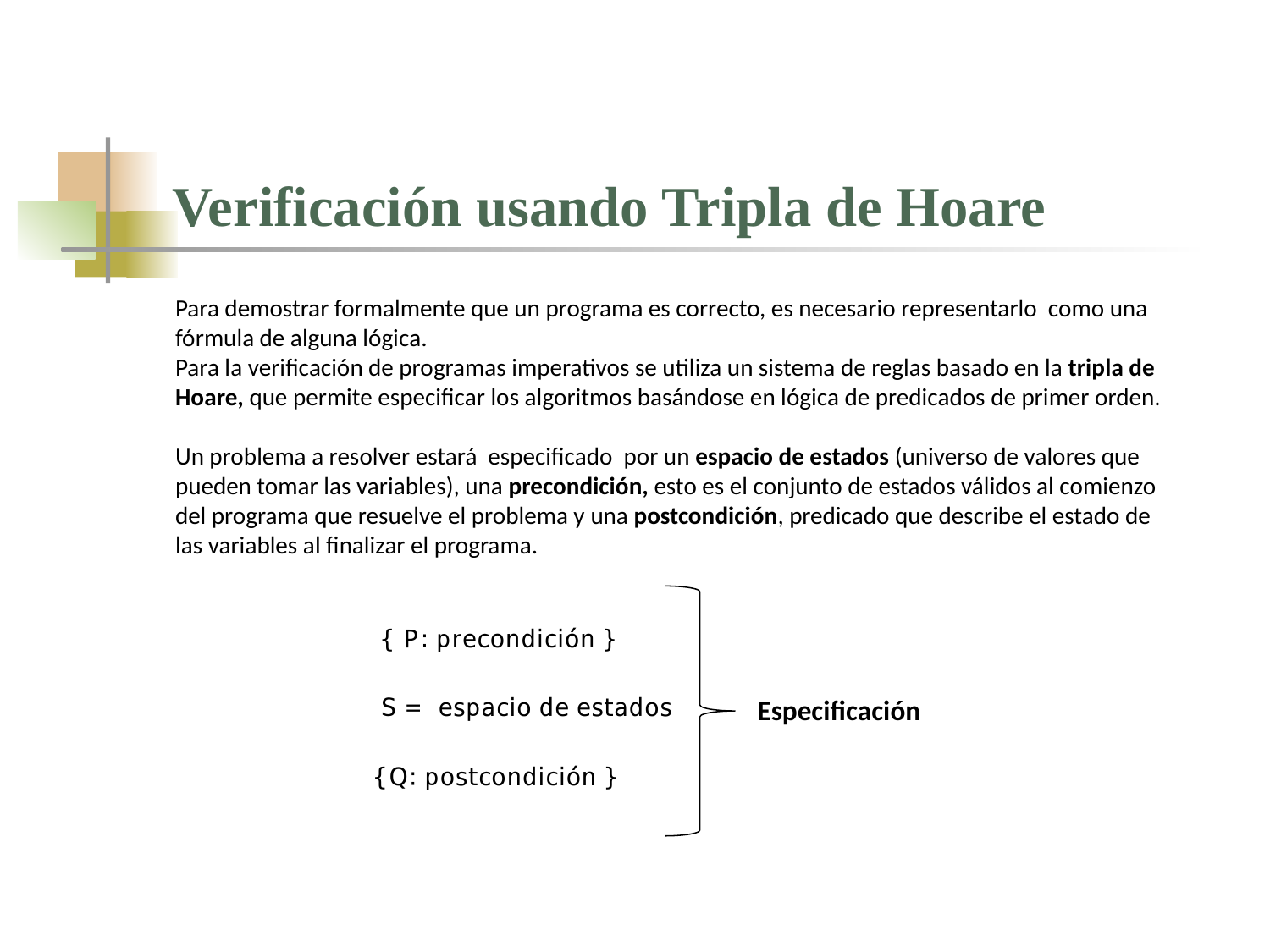

# Verificación usando Tripla de Hoare
Para demostrar formalmente que un programa es correcto, es necesario representarlo  como una fórmula de alguna lógica.
Para la verificación de programas imperativos se utiliza un sistema de reglas basado en la tripla de Hoare, que permite especificar los algoritmos basándose en lógica de predicados de primer orden.

Un problema a resolver estará  especificado  por un espacio de estados (universo de valores que pueden tomar las variables), una precondición, esto es el conjunto de estados válidos al comienzo del programa que resuelve el problema y una postcondición, predicado que describe el estado de las variables al finalizar el programa.

    { P: precondición }

    S =  espacio de estados

   {Q: postcondición }

Especificación